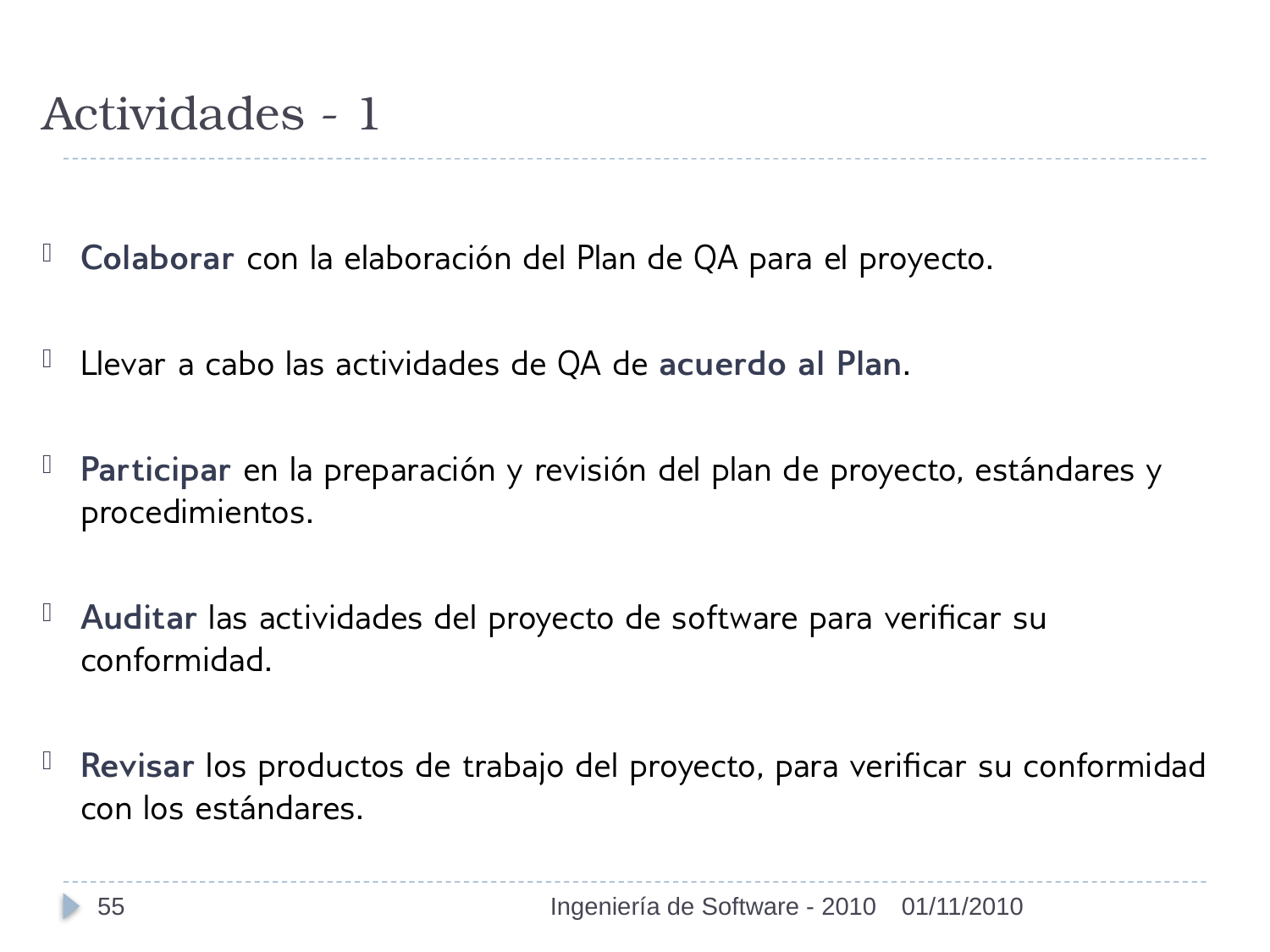

# Actividades - 1
Colaborar con la elaboración del Plan de QA para el proyecto.

Llevar a cabo las actividades de QA de acuerdo al Plan.

Participar en la preparación y revisión del plan de proyecto, estándares y procedimientos.

Auditar las actividades del proyecto de software para verificar su conformidad.

Revisar los productos de trabajo del proyecto, para verificar su conformidad con los estándares.
55
Ingeniería de Software - 2010
01/11/2010